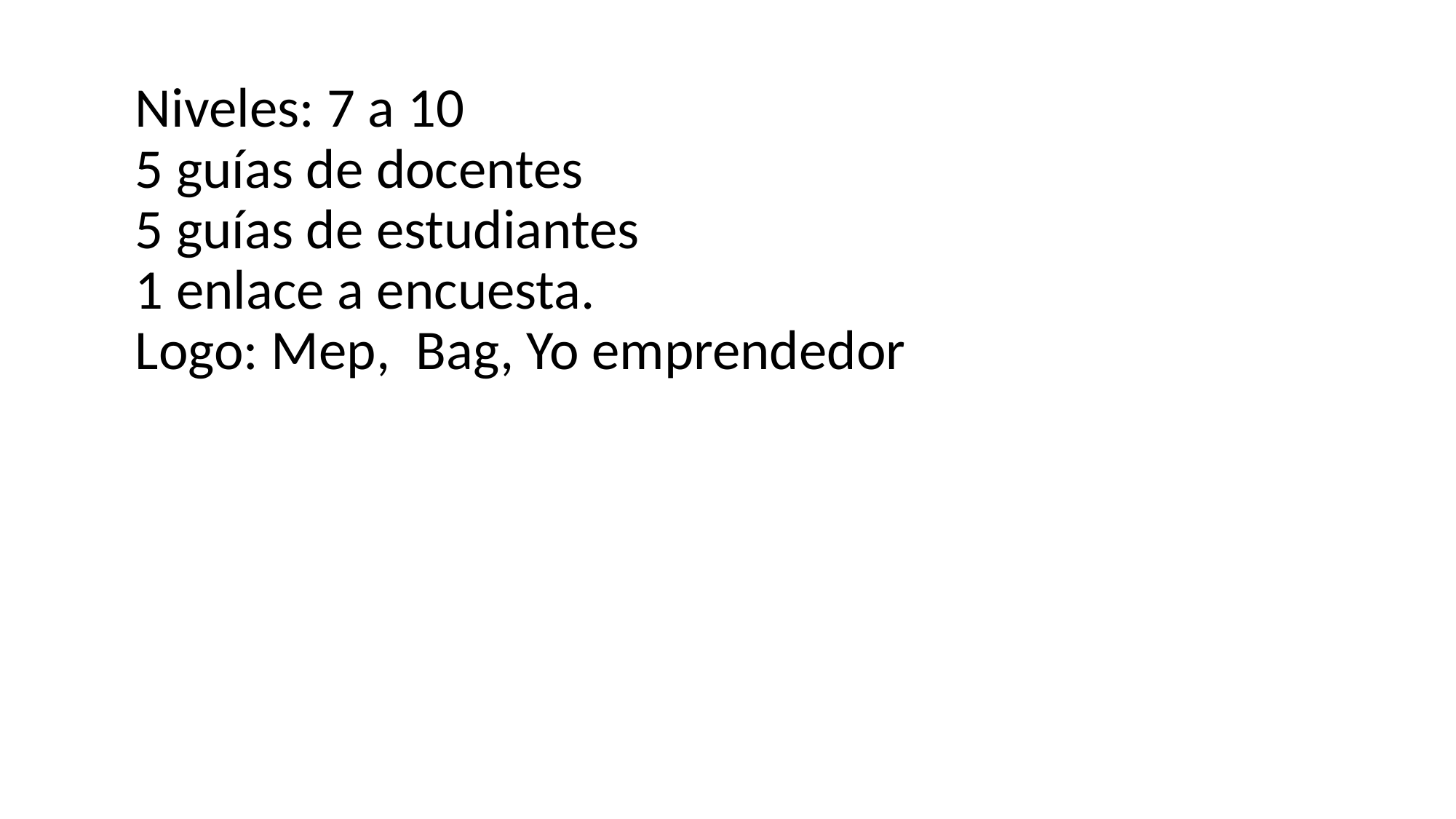

# Niveles: 7 a 10 5 guías de docentes 5 guías de estudiantes 1 enlace a encuesta. Logo: Mep,  Bag, Yo emprendedor